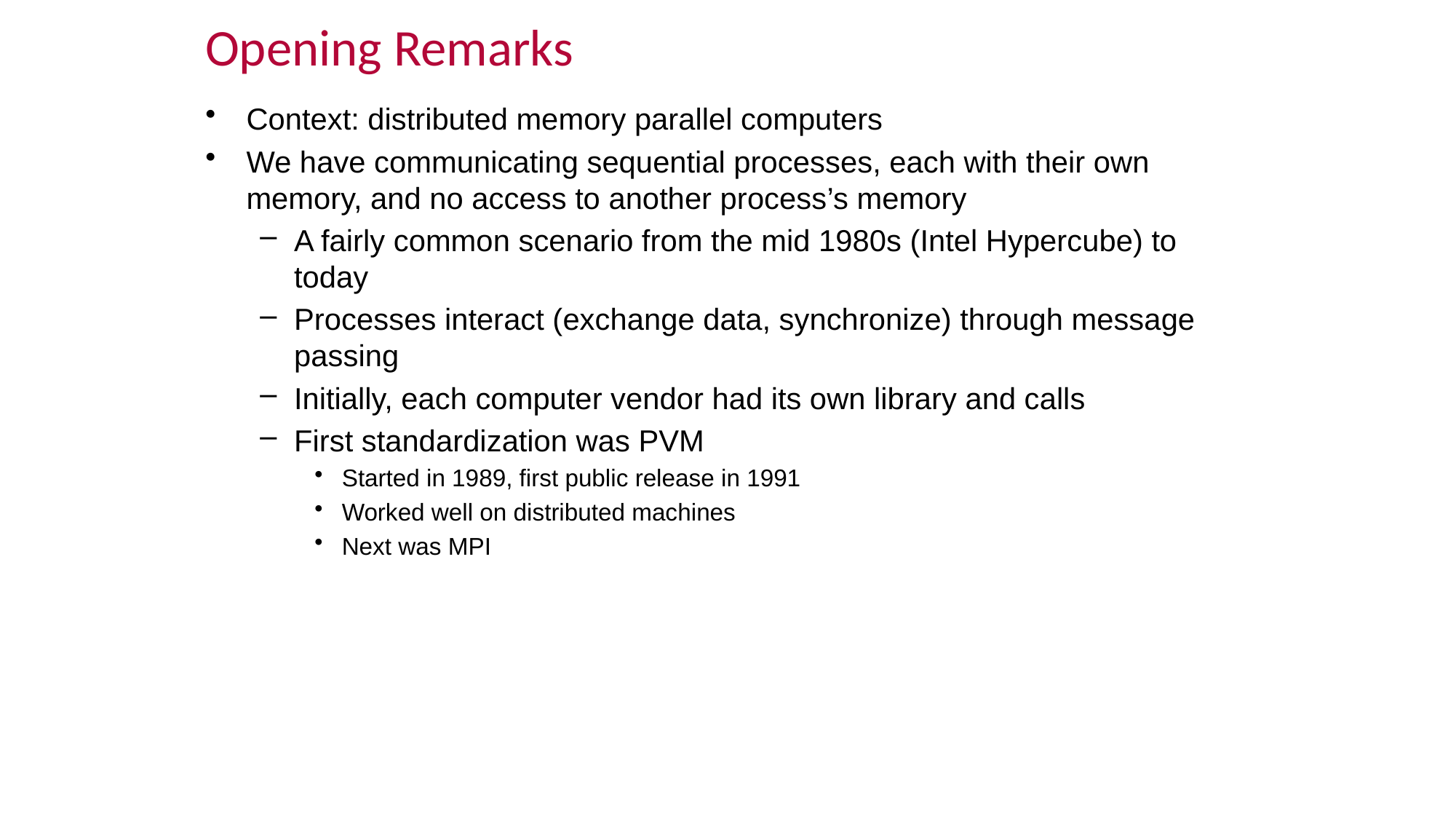

Opening Remarks
Context: distributed memory parallel computers
We have communicating sequential processes, each with their own memory, and no access to another process’s memory
A fairly common scenario from the mid 1980s (Intel Hypercube) to today
Processes interact (exchange data, synchronize) through message passing
Initially, each computer vendor had its own library and calls
First standardization was PVM
Started in 1989, first public release in 1991
Worked well on distributed machines
Next was MPI